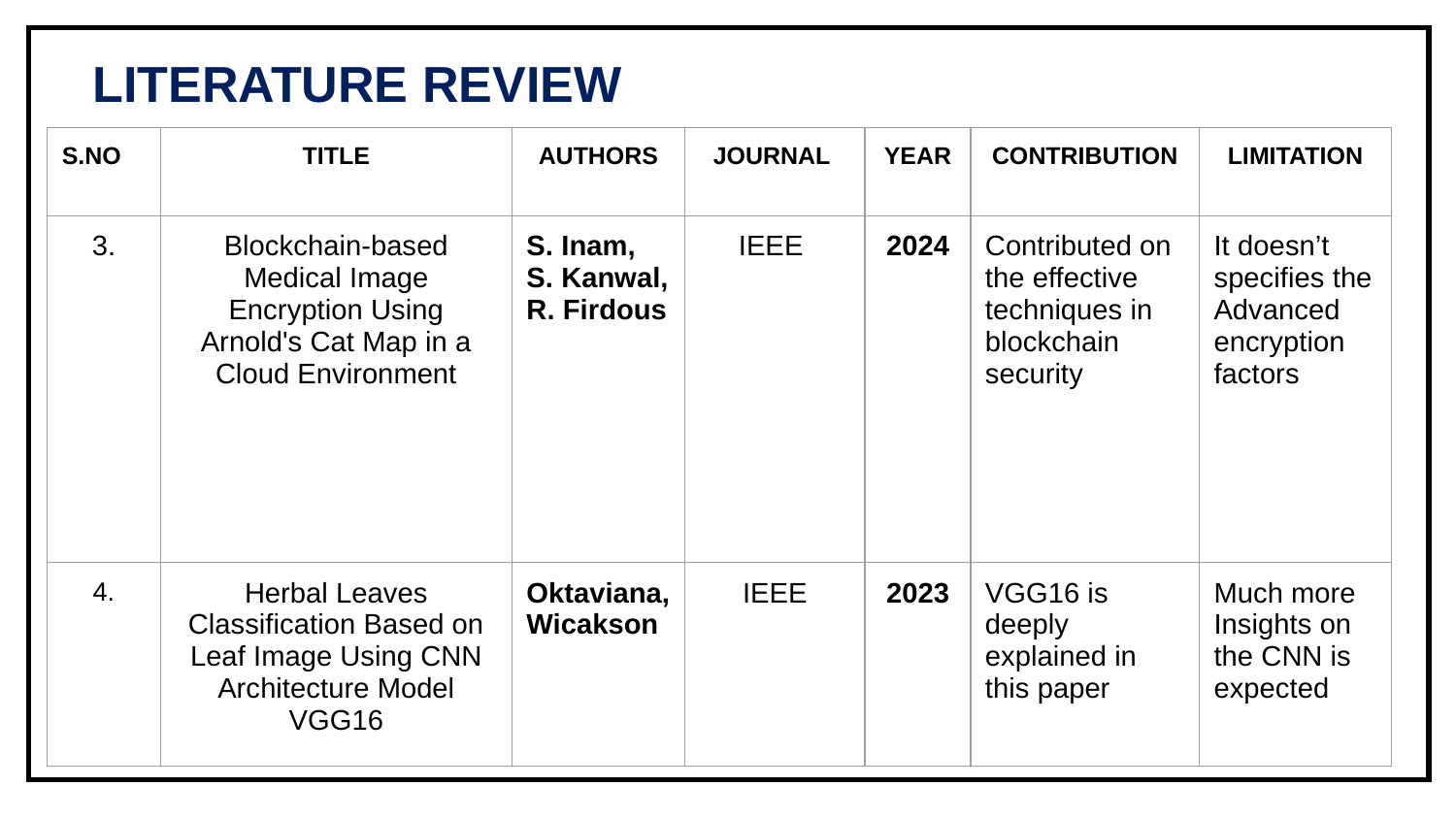

|  |
| --- |
LITERATURE REVIEW

| S.NO | TITLE | AUTHORS | JOURNAL | YEAR | CONTRIBUTION | LIMITATION |
| --- | --- | --- | --- | --- | --- | --- |
| 3. | Blockchain-based Medical Image Encryption Using Arnold's Cat Map in a Cloud Environment | S. Inam, S. Kanwal, R. Firdous | IEEE | 2024 | Contributed on the effective techniques in blockchain security | It doesn’t specifies the Advanced encryption factors |
| 4. | Herbal Leaves Classification Based on Leaf Image Using CNN Architecture Model VGG16 | Oktaviana, Wicakson | IEEE | 2023 | VGG16 is deeply explained in this paper | Much more Insights on the CNN is expected |